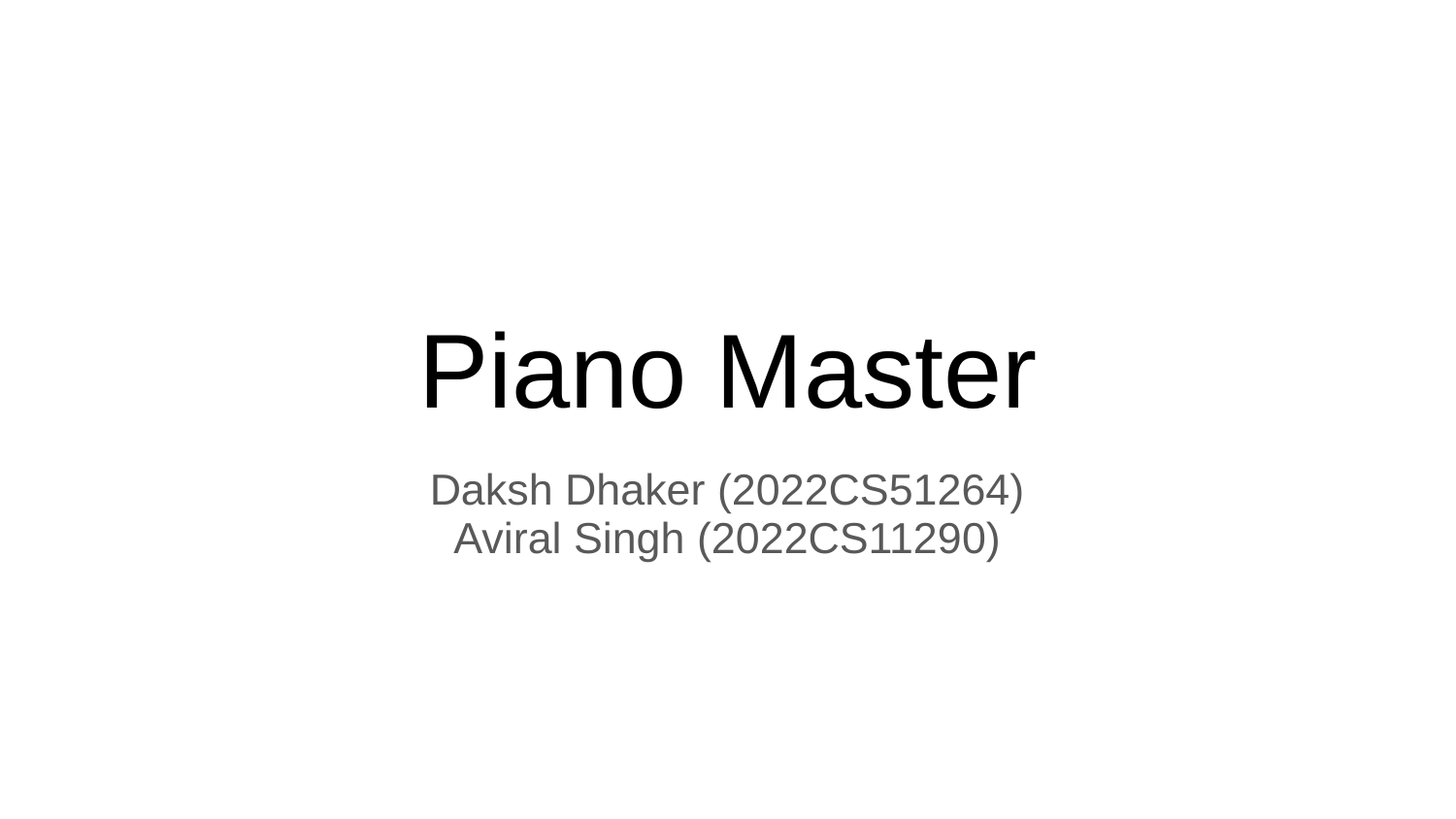

# Piano Master
Daksh Dhaker (2022CS51264)
Aviral Singh (2022CS11290)